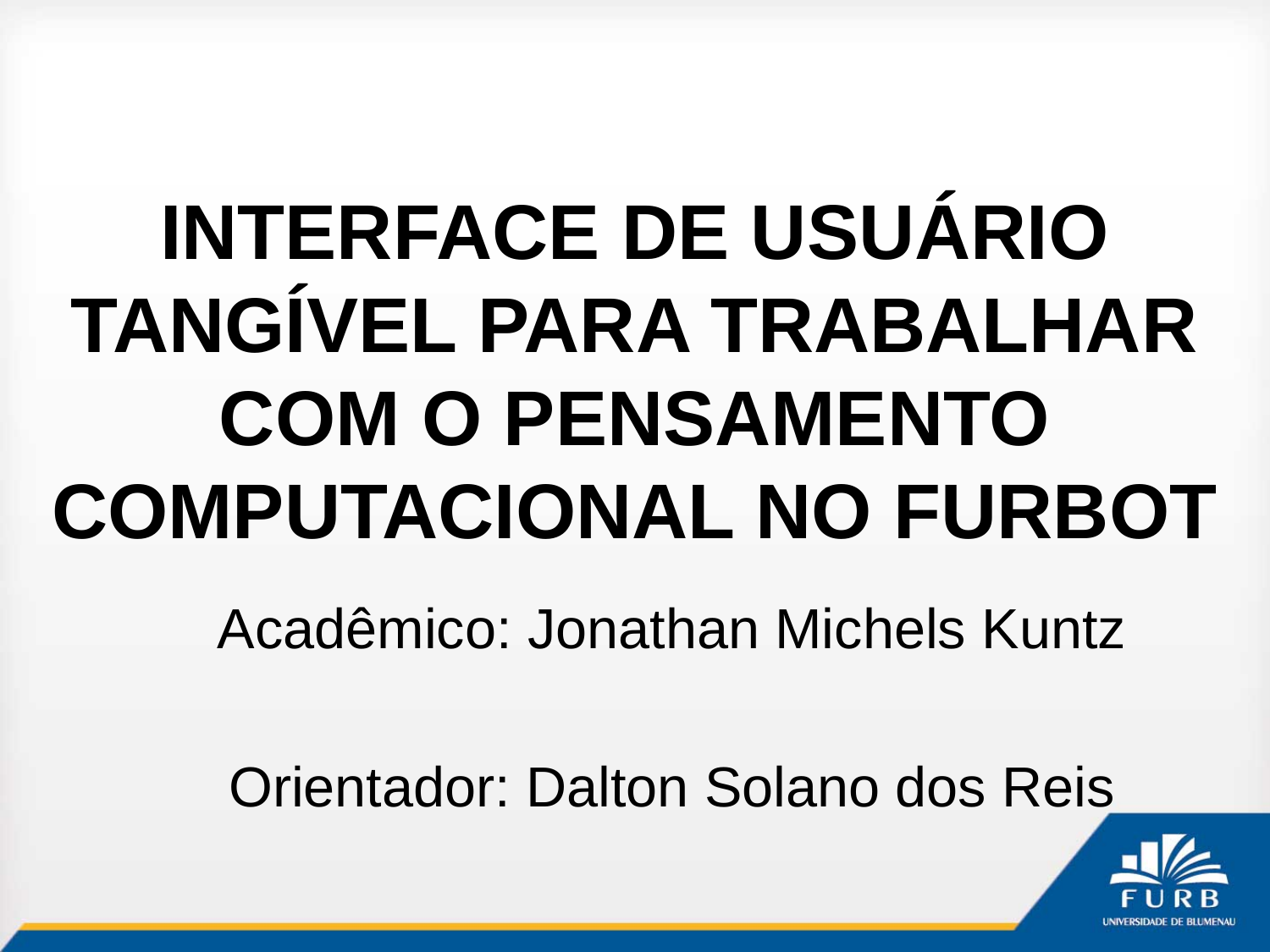

# INTERFACE DE USUÁRIO TANGÍVEL PARA TRABALHAR COM O PENSAMENTO COMPUTACIONAL NO FURBOT
Acadêmico: Jonathan Michels Kuntz

Orientador: Dalton Solano dos Reis